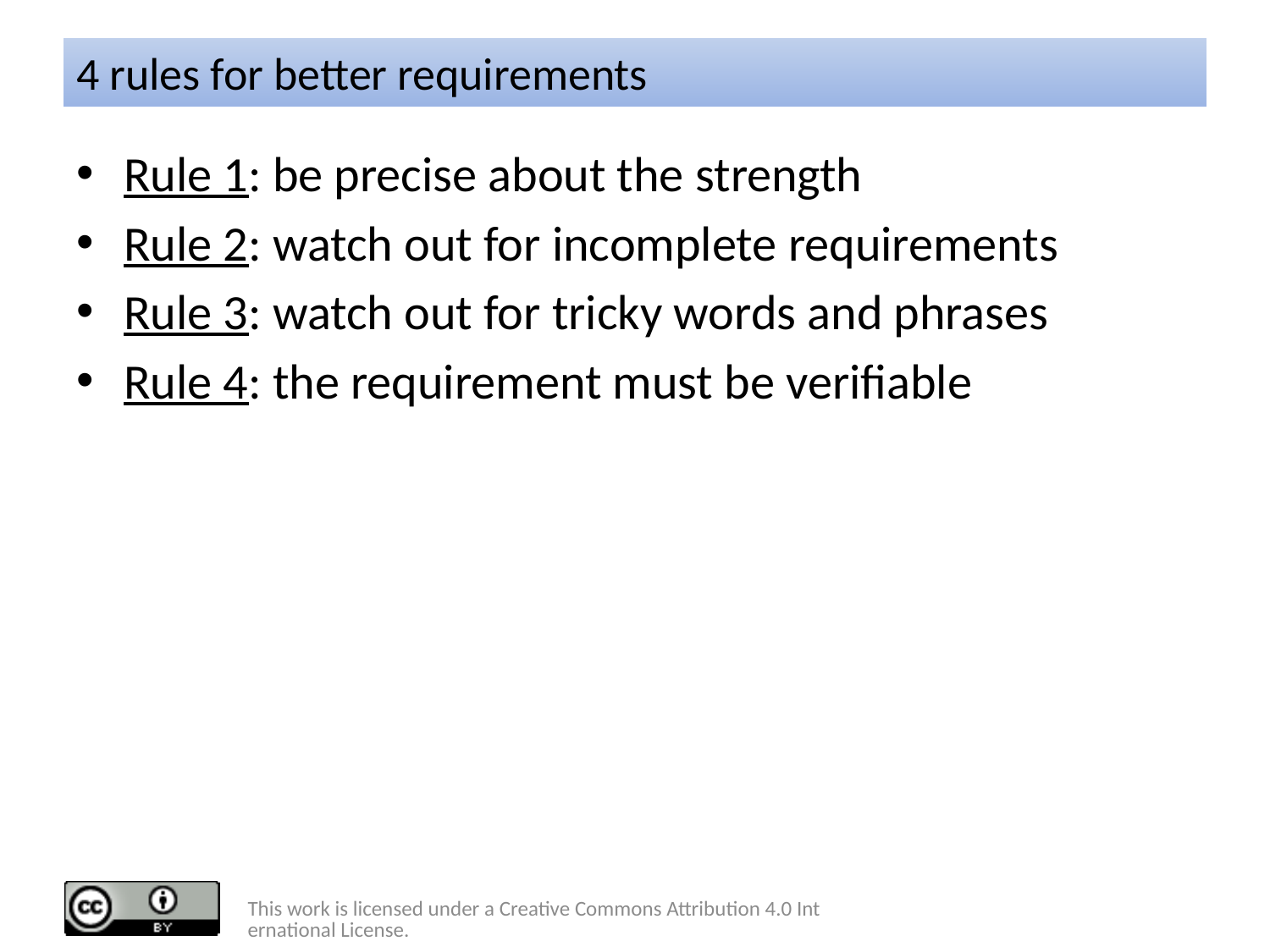

# 4 rules for better requirements
Rule 1: be precise about the strength
Rule 2: watch out for incomplete requirements
Rule 3: watch out for tricky words and phrases
Rule 4: the requirement must be verifiable
This work is licensed under a Creative Commons Attribution 4.0 International License.